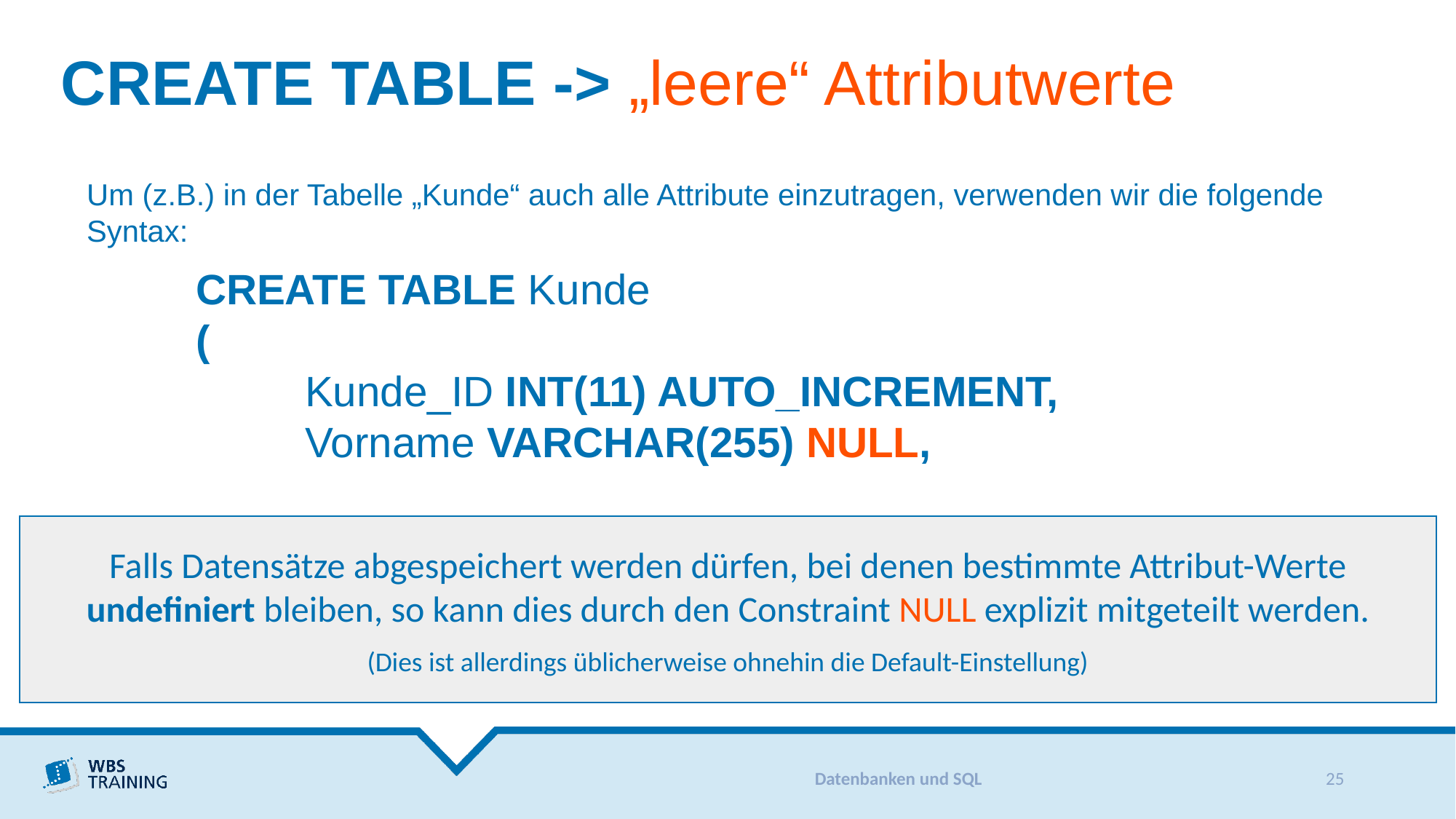

# CREATE TABLE -> „leere“ Attributwerte
Um (z.B.) in der Tabelle „Kunde“ auch alle Attribute einzutragen, verwenden wir die folgende Syntax:

	CREATE TABLE Kunde
	(
		Kunde_ID INT(11) AUTO_INCREMENT,
		Vorname VARCHAR(255) NULL,

Falls Datensätze abgespeichert werden dürfen, bei denen bestimmte Attribut-Werte undefiniert bleiben, so kann dies durch den Constraint NULL explizit mitgeteilt werden.

(Dies ist allerdings üblicherweise ohnehin die Default-Einstellung)
Datenbanken und SQL
25